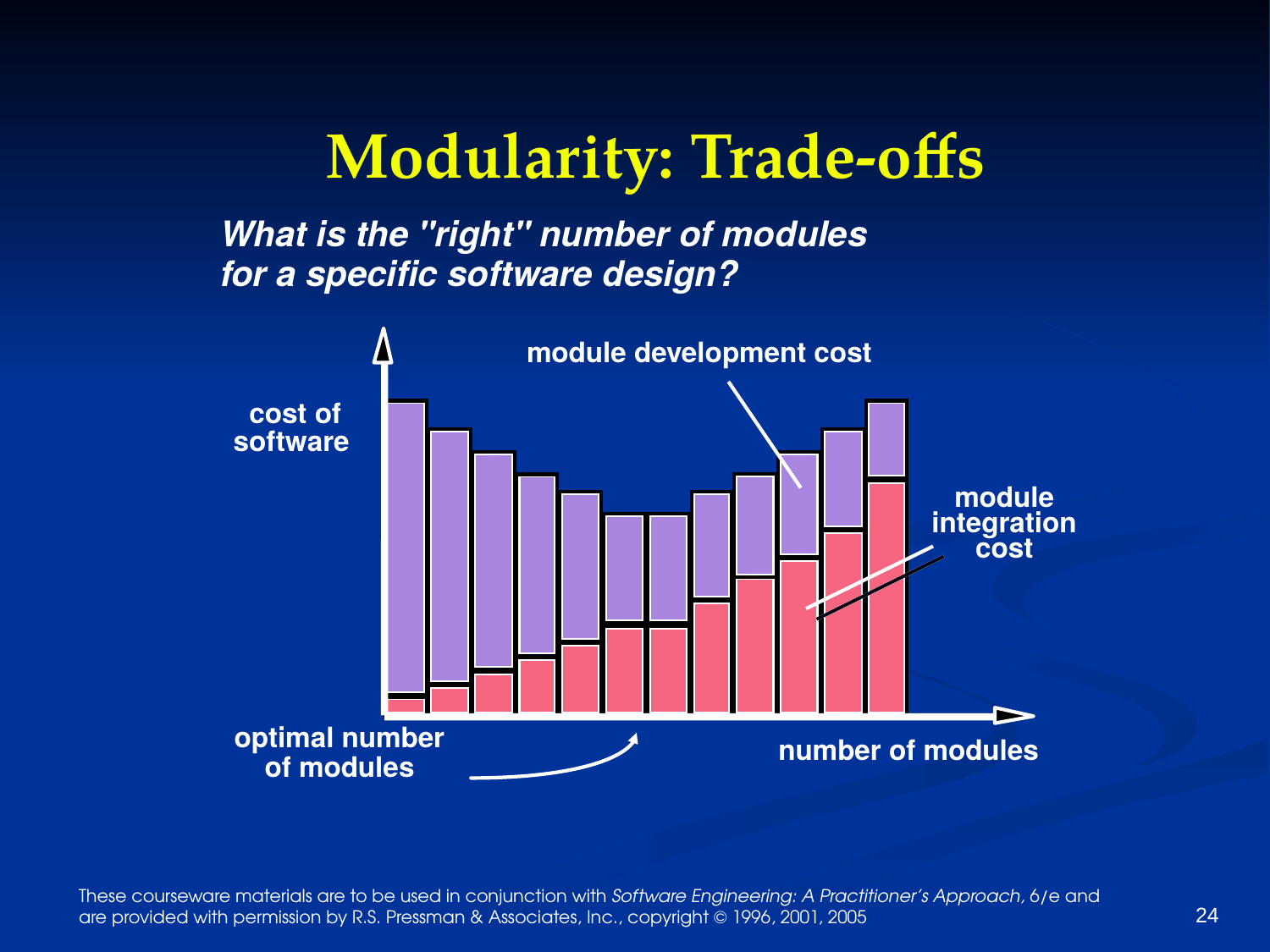

# Modularity: Trade-offs
What is the "right" number of modules
for a specific software design?
module development cost

      cost of

    software

module
integration
cost

optimal number

number of modules

   of modules
These courseware materials are to be used in conjunction with Software Engineering: A Practitioner’s Approach, 6/e and are provided with permission by R.S. Pressman & Associates, Inc., copyright © 1996, 2001, 2005
24